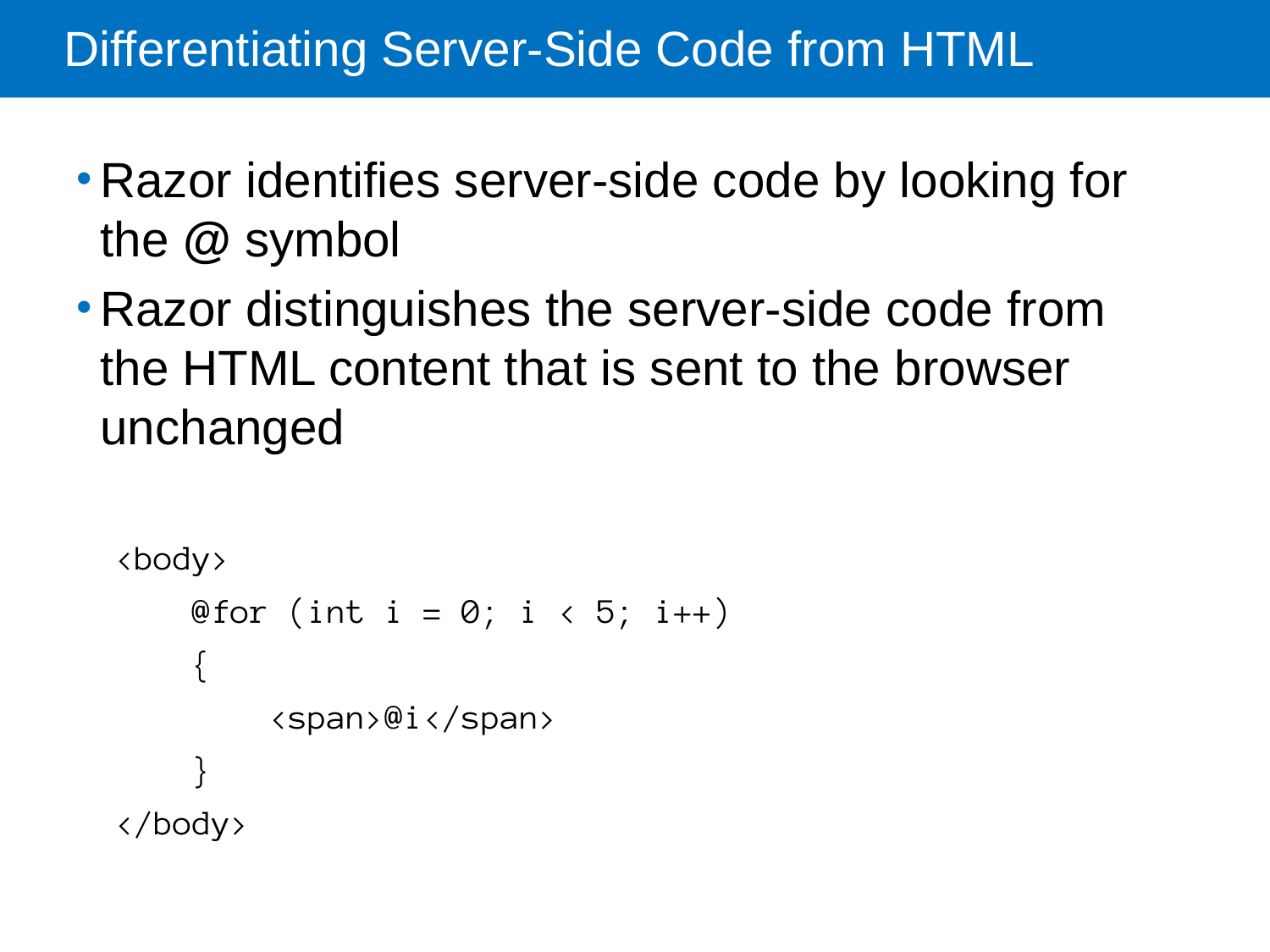

# Differentiating Server-Side Code from HTML
Razor identifies server-side code by looking for the @ symbol
Razor distinguishes the server-side code from the HTML content that is sent to the browser unchanged

<body>
    @for (int i = 0; i < 5; i++)
    {
        <span>@i</span>
    }
</body>